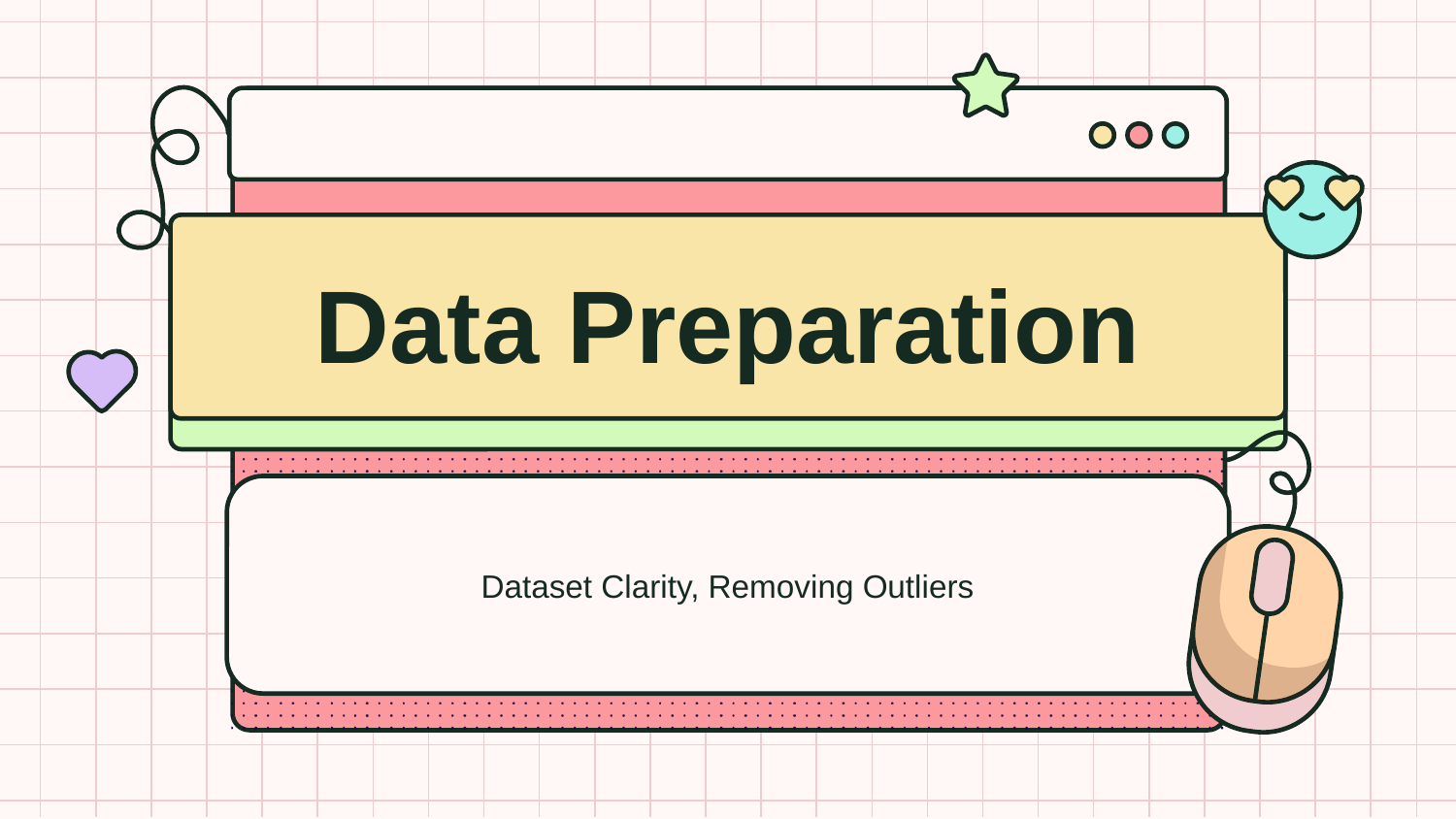

# Data Preparation

Dataset Clarity, Removing Outliers